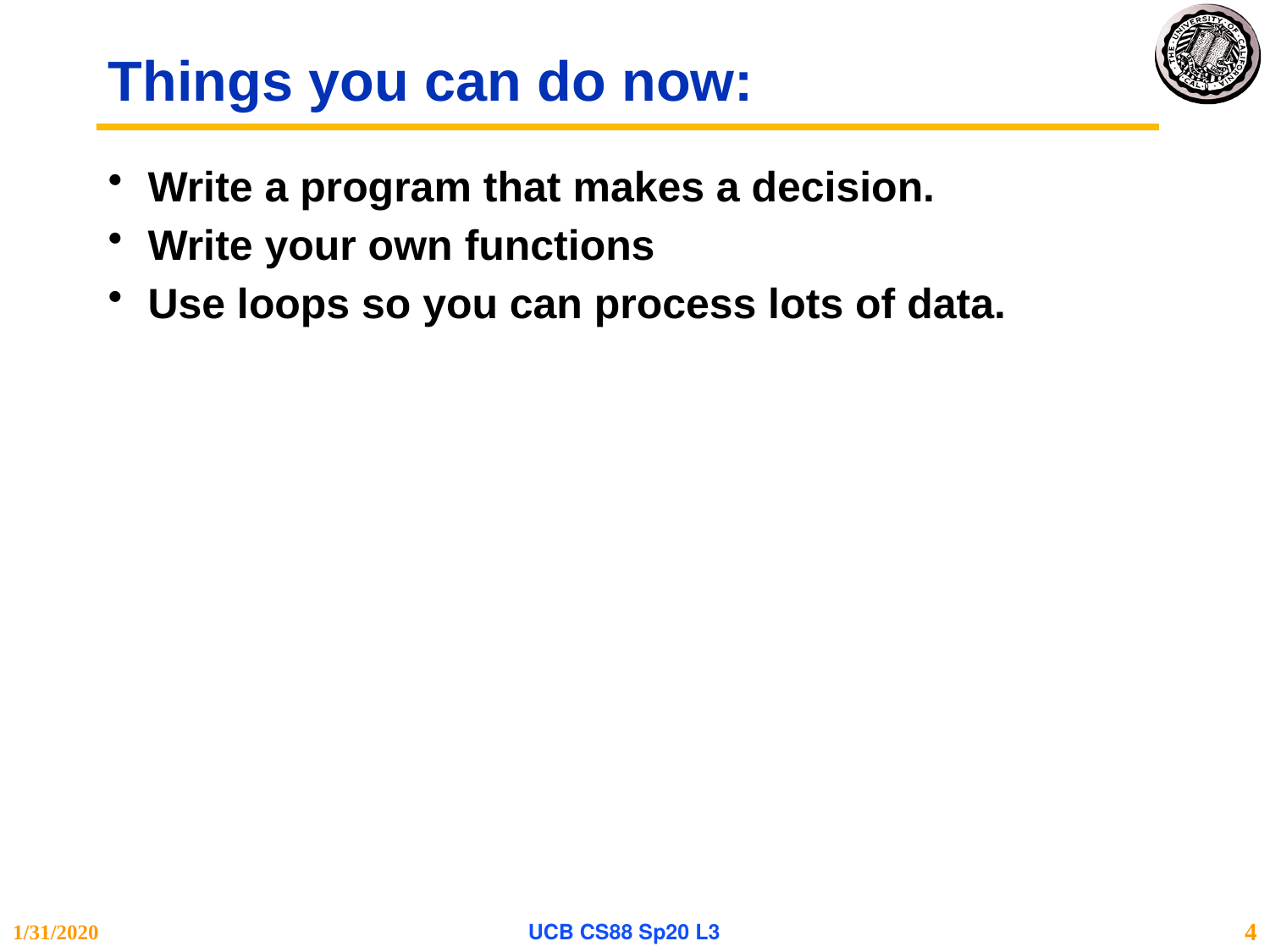

# Things you can do now:
Write a program that makes a decision.
Write your own functions
Use loops so you can process lots of data.

1/31/2020
UCB CS88 Sp20 L3
4